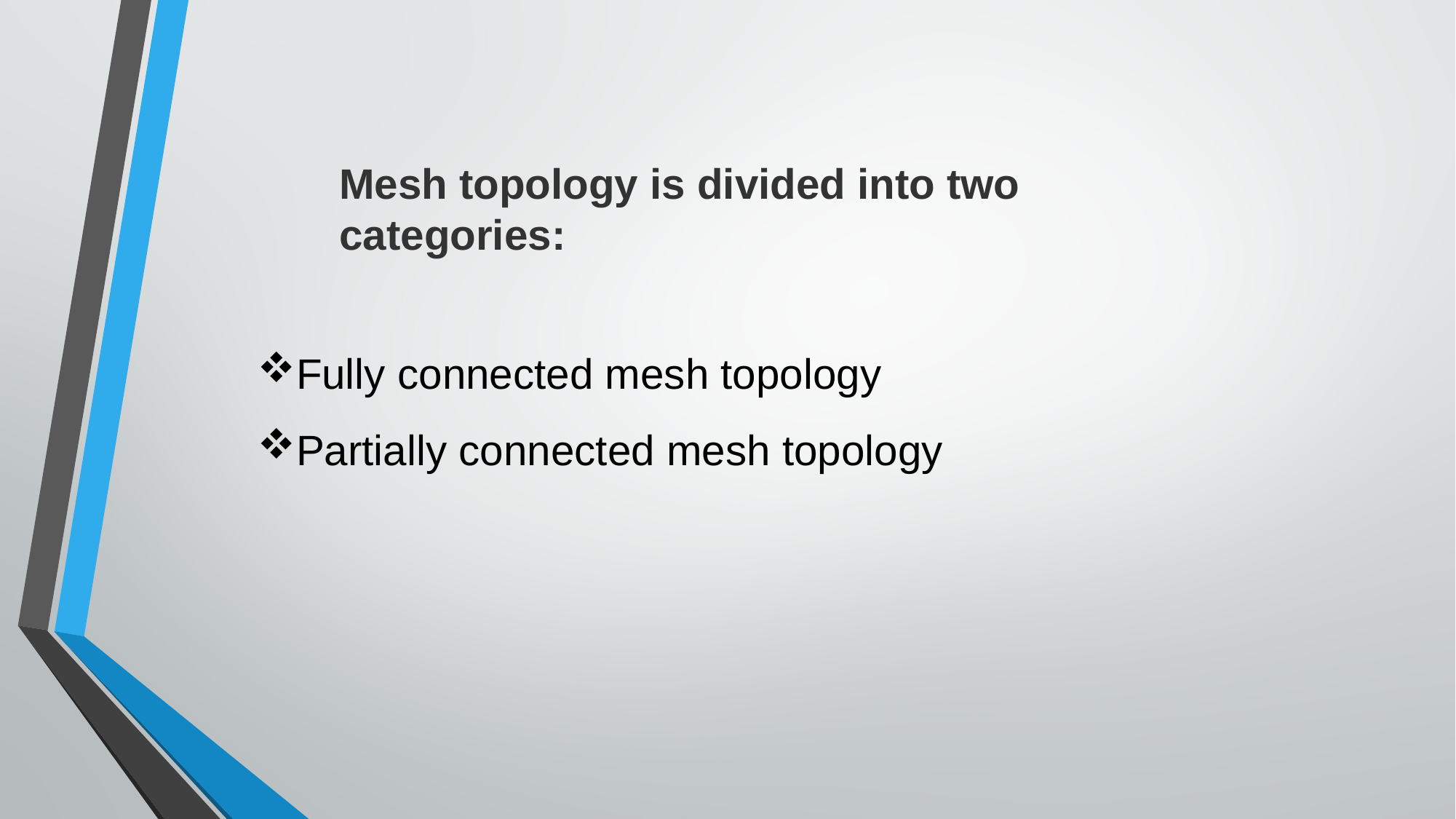

Mesh topology is divided into two categories:
Fully connected mesh topology
Partially connected mesh topology